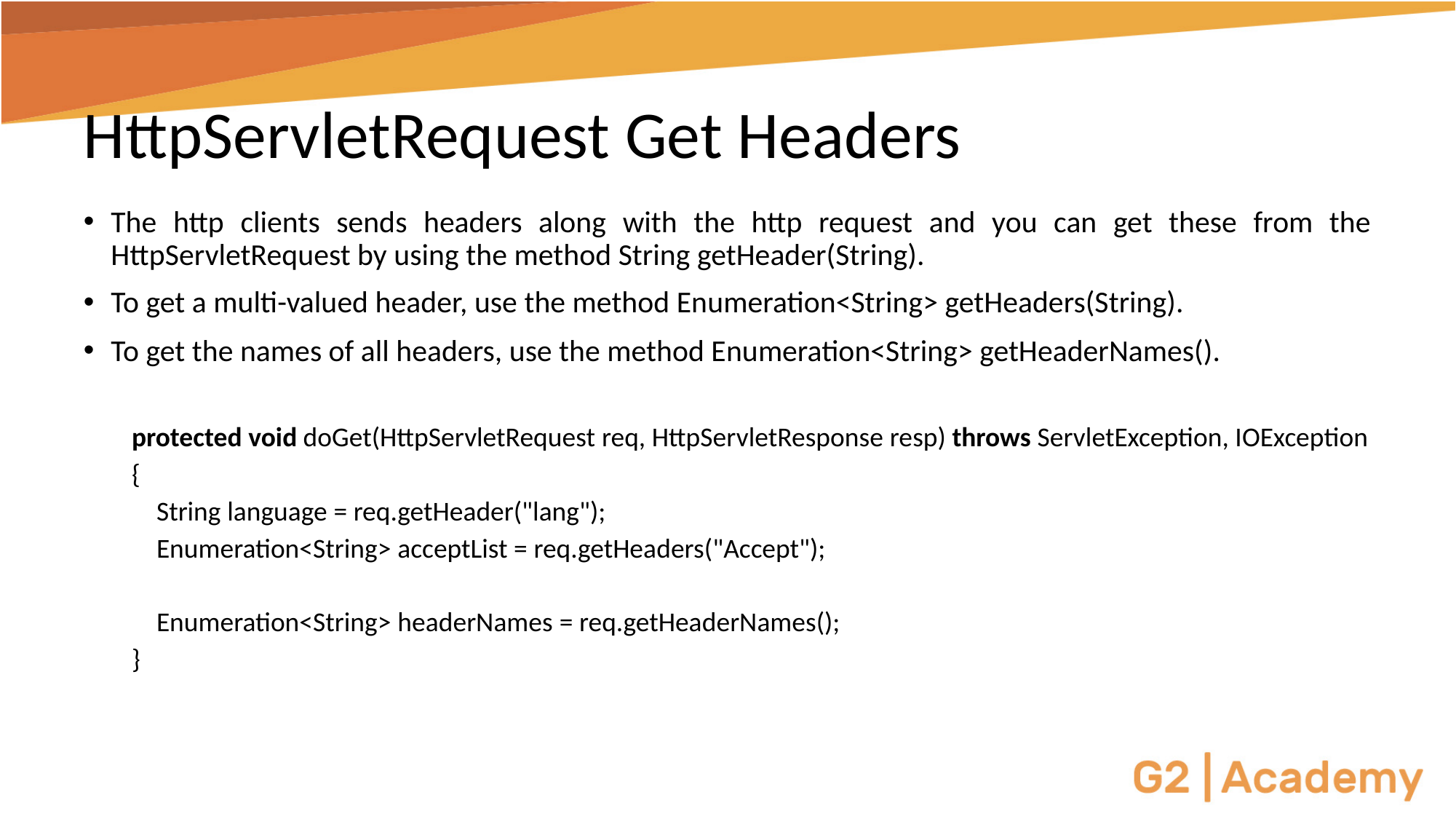

# HttpServletRequest Get Headers
The http clients sends headers along with the http request and you can get these from the HttpServletRequest by using the method String getHeader(String).
To get a multi-valued header, use the method Enumeration<String> getHeaders(String).
To get the names of all headers, use the method Enumeration<String> getHeaderNames().

protected void doGet(HttpServletRequest req, HttpServletResponse resp) throws ServletException, IOException
{
    String language = req.getHeader("lang");
    Enumeration<String> acceptList = req.getHeaders("Accept");

    Enumeration<String> headerNames = req.getHeaderNames();
}